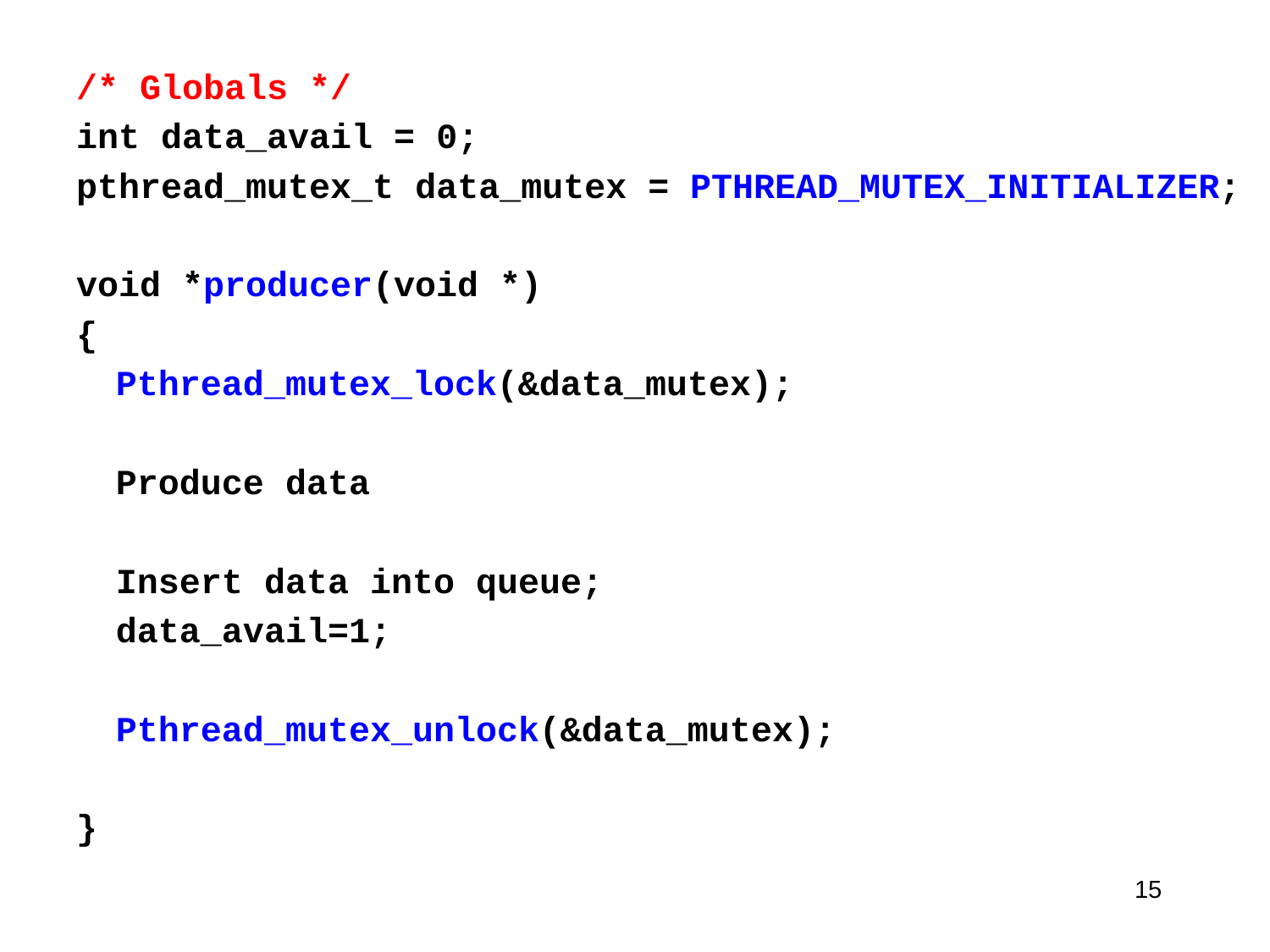

/* Globals */
int data_avail = 0;
pthread_mutex_t data_mutex = PTHREAD_MUTEX_INITIALIZER;

void *producer(void *)
{
	Pthread_mutex_lock(&data_mutex);

	Produce data

	Insert data into queue;
	data_avail=1;

	Pthread_mutex_unlock(&data_mutex);

}
15